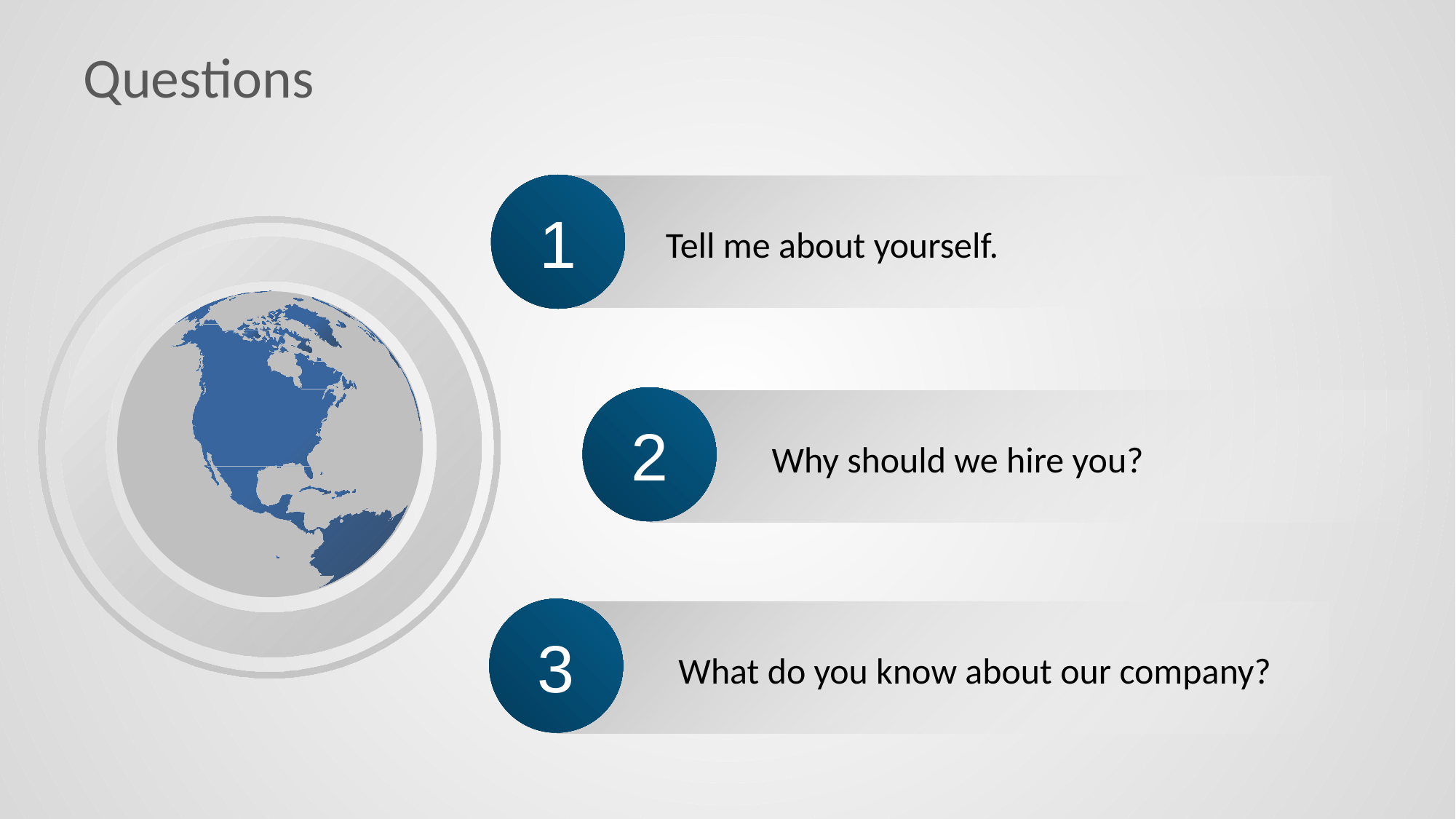

# Questions
1

Tell me about yourself.

2

Why should we hire you?
3

What do you know about our company?